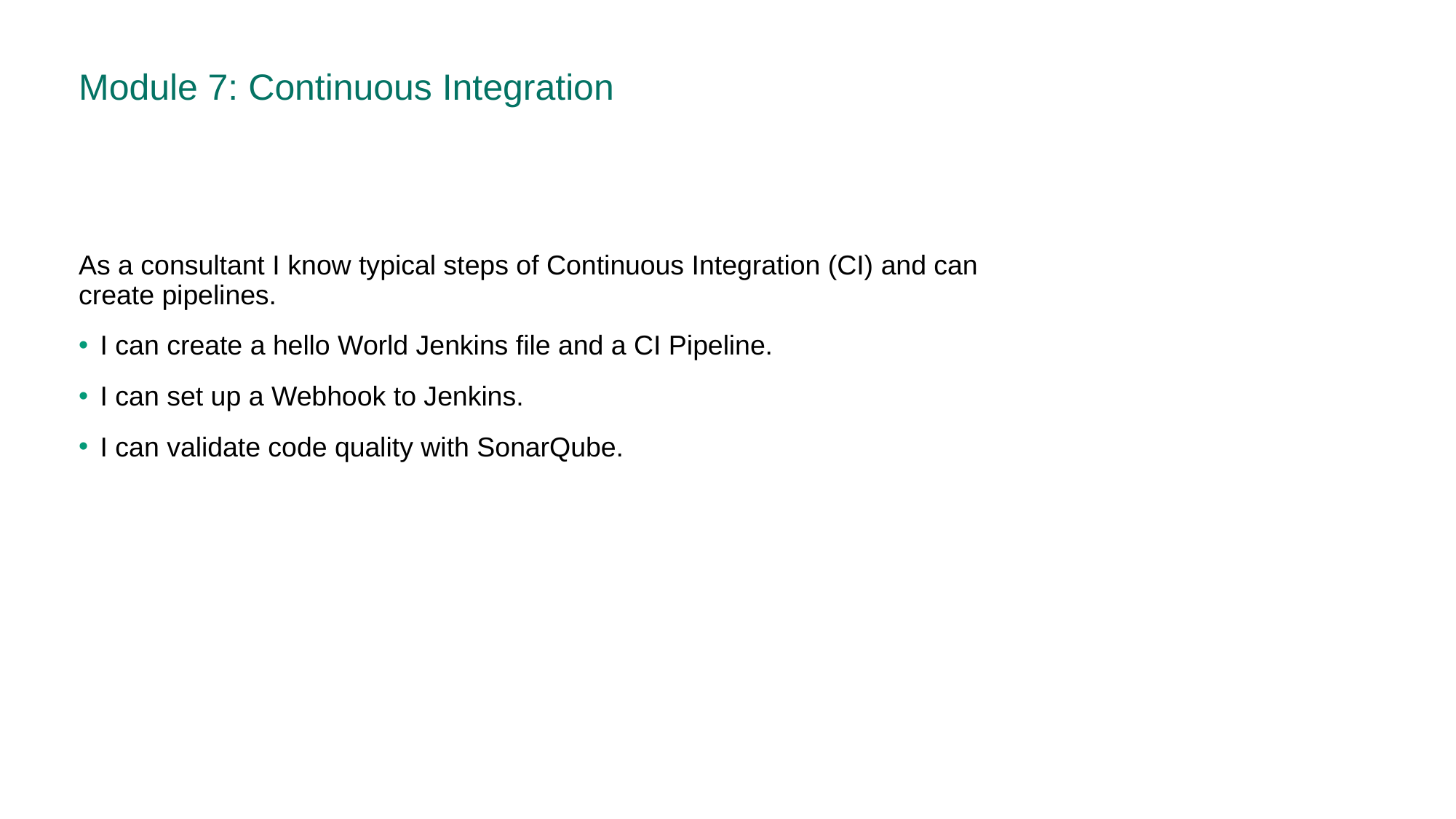

# Module 7: Continuous Integration
As a consultant I know typical steps of Continuous Integration (CI) and can create pipelines.
I can create a hello World Jenkins file and a CI Pipeline.
I can set up a Webhook to Jenkins.
I can validate code quality with SonarQube.